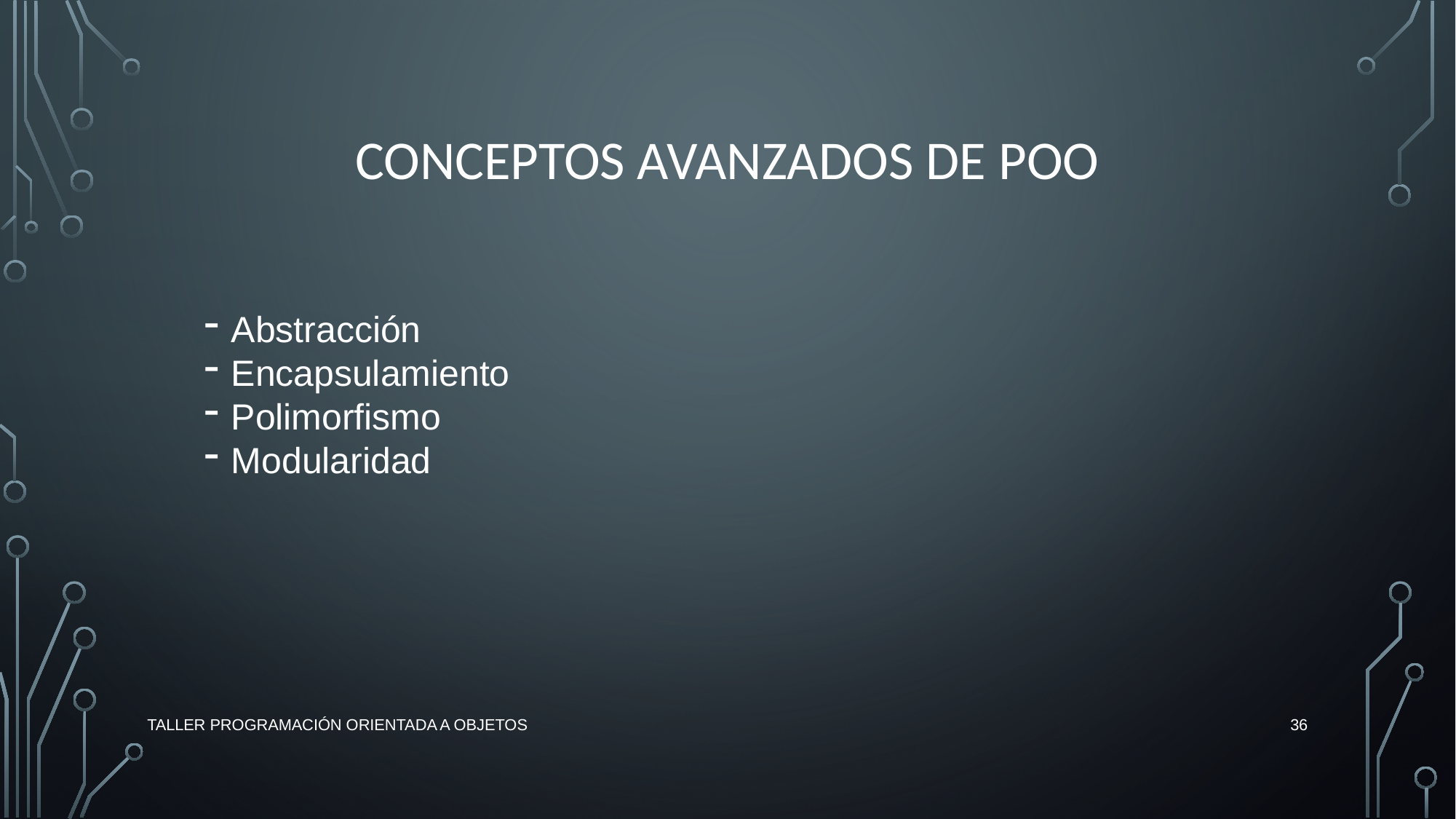

# Conceptos avanzados de POO
Abstracción
Encapsulamiento
Polimorfismo
Modularidad
36
Taller Programación Orientada a Objetos